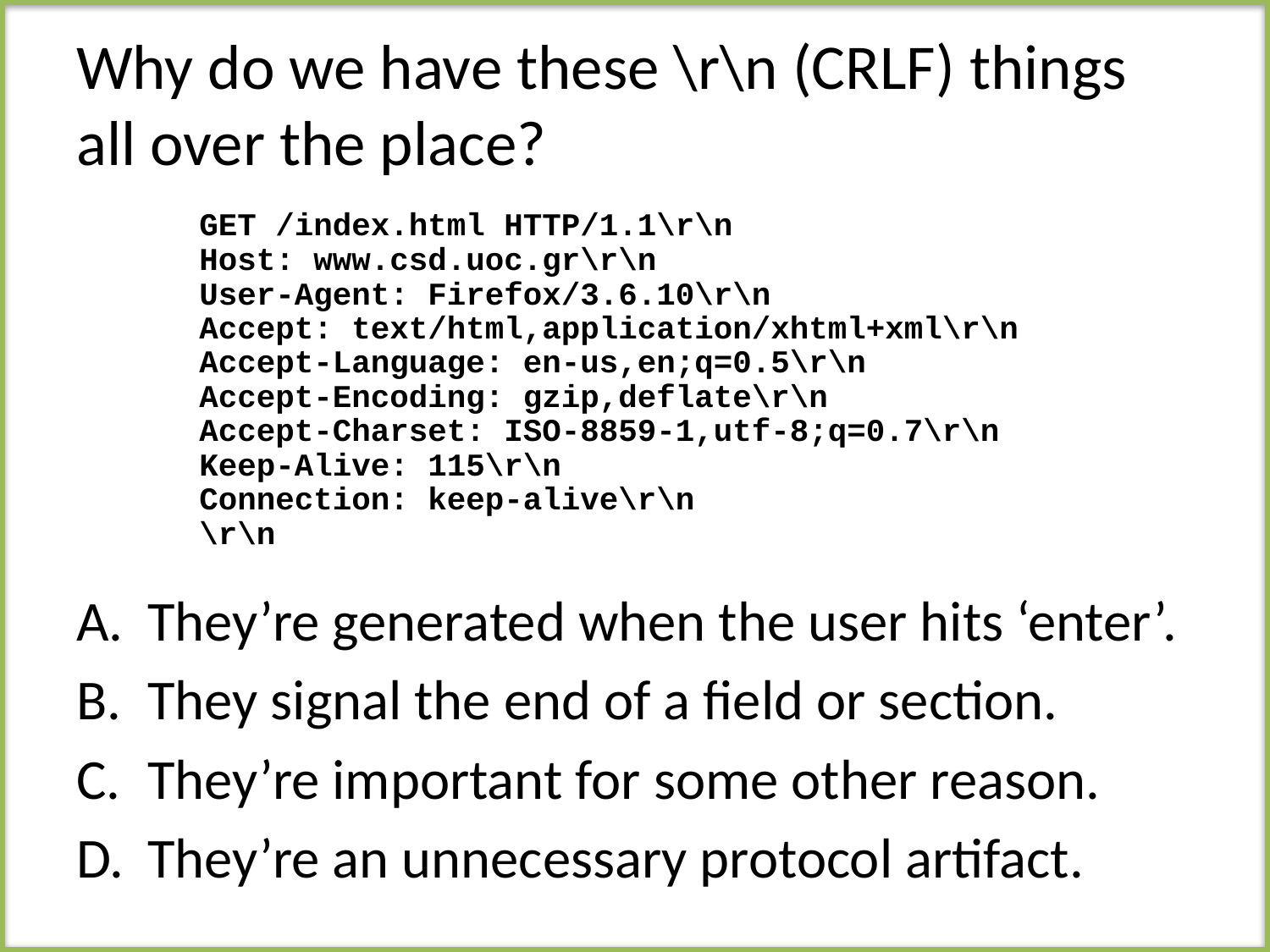

# Why do we have these \r\n (CRLF) things all over the place?
GET /index.html HTTP/1.1\r\n
Host: www.csd.uoc.gr\r\n
User-Agent: Firefox/3.6.10\r\n
Accept: text/html,application/xhtml+xml\r\n
Accept-Language: en-us,en;q=0.5\r\n
Accept-Encoding: gzip,deflate\r\n
Accept-Charset: ISO-8859-1,utf-8;q=0.7\r\n
Keep-Alive: 115\r\n
Connection: keep-alive\r\n
\r\n
They’re generated when the user hits ‘enter’.
They signal the end of a field or section.
They’re important for some other reason.
They’re an unnecessary protocol artifact.